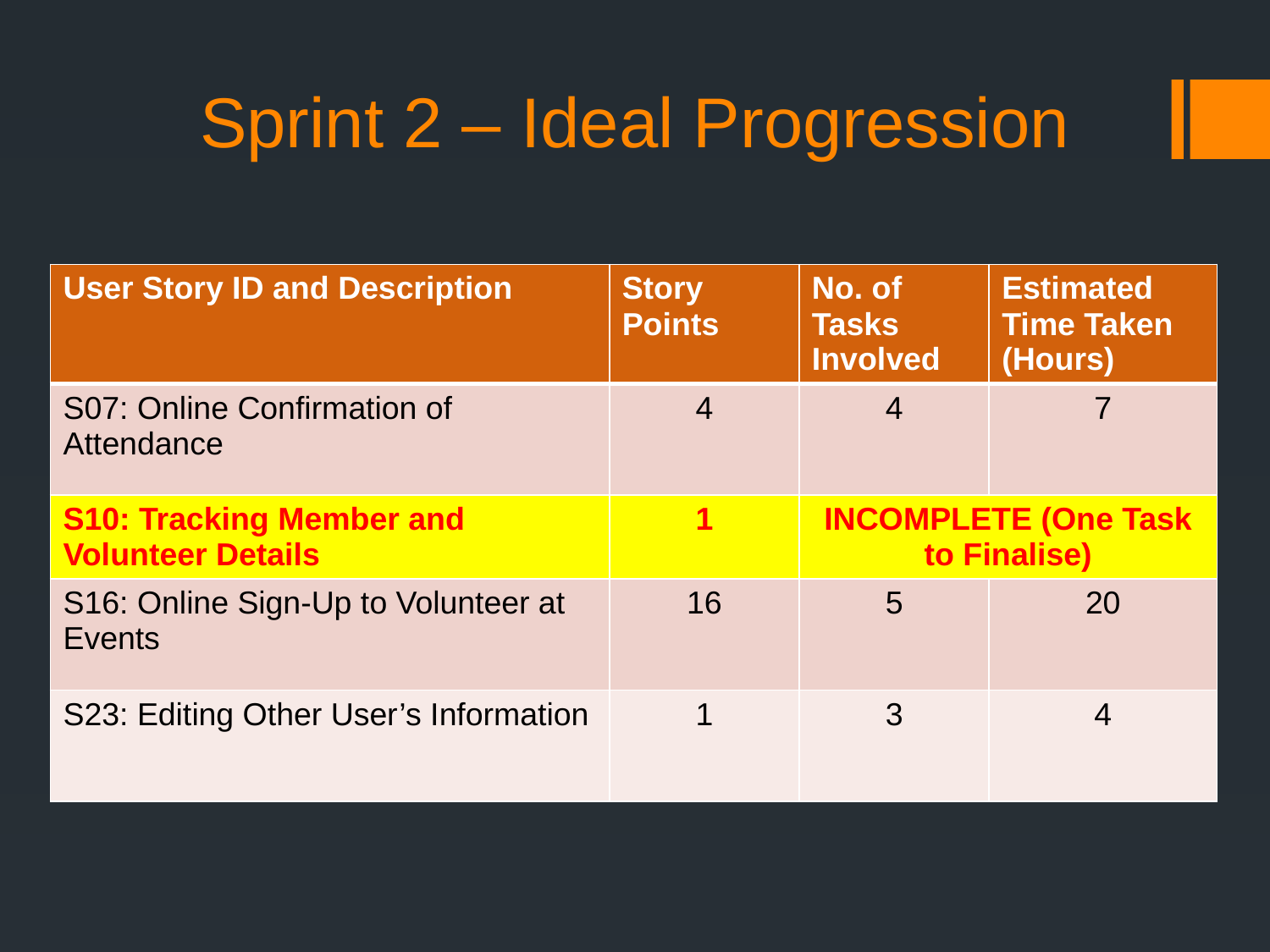

# Sprint 2 – Ideal Progression
| User Story ID and Description | Story Points | No. of Tasks Involved | Estimated Time Taken (Hours) |
| --- | --- | --- | --- |
| S07: Online Confirmation of Attendance | 4 | 4 | 7 |
| S10: Tracking Member and Volunteer Details | 1 | INCOMPLETE (One Task to Finalise) |  |
| S16: Online Sign-Up to Volunteer at Events | 16 | 5 | 20 |
| S23: Editing Other User’s Information | 1 | 3 | 4 |